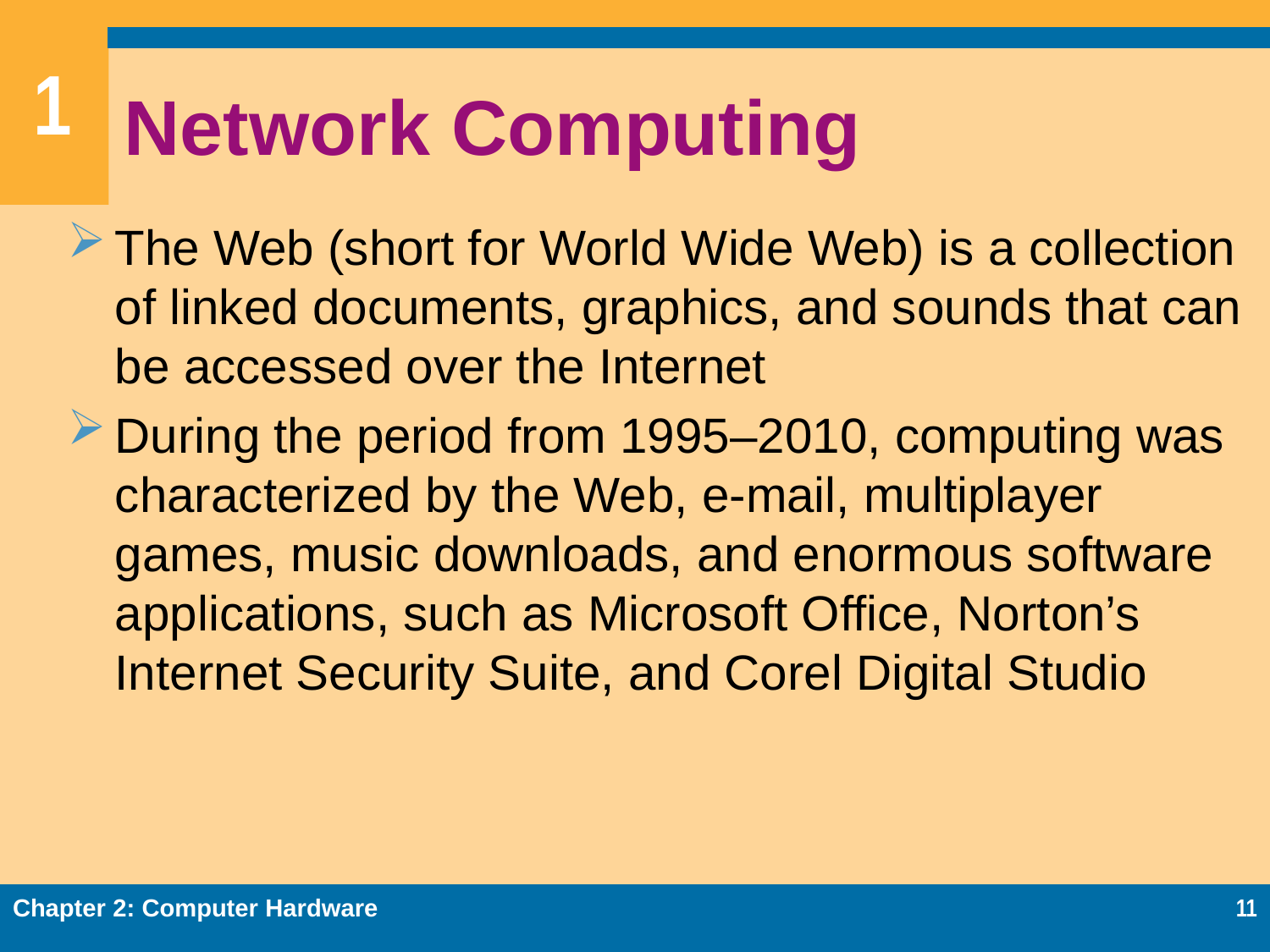

# Network Computing
The Web (short for World Wide Web) is a collection of linked documents, graphics, and sounds that can be accessed over the Internet
During the period from 1995–2010, computing was characterized by the Web, e-mail, multiplayer games, music downloads, and enormous software applications, such as Microsoft Office, Norton’s Internet Security Suite, and Corel Digital Studio
Chapter 2: Computer Hardware
11